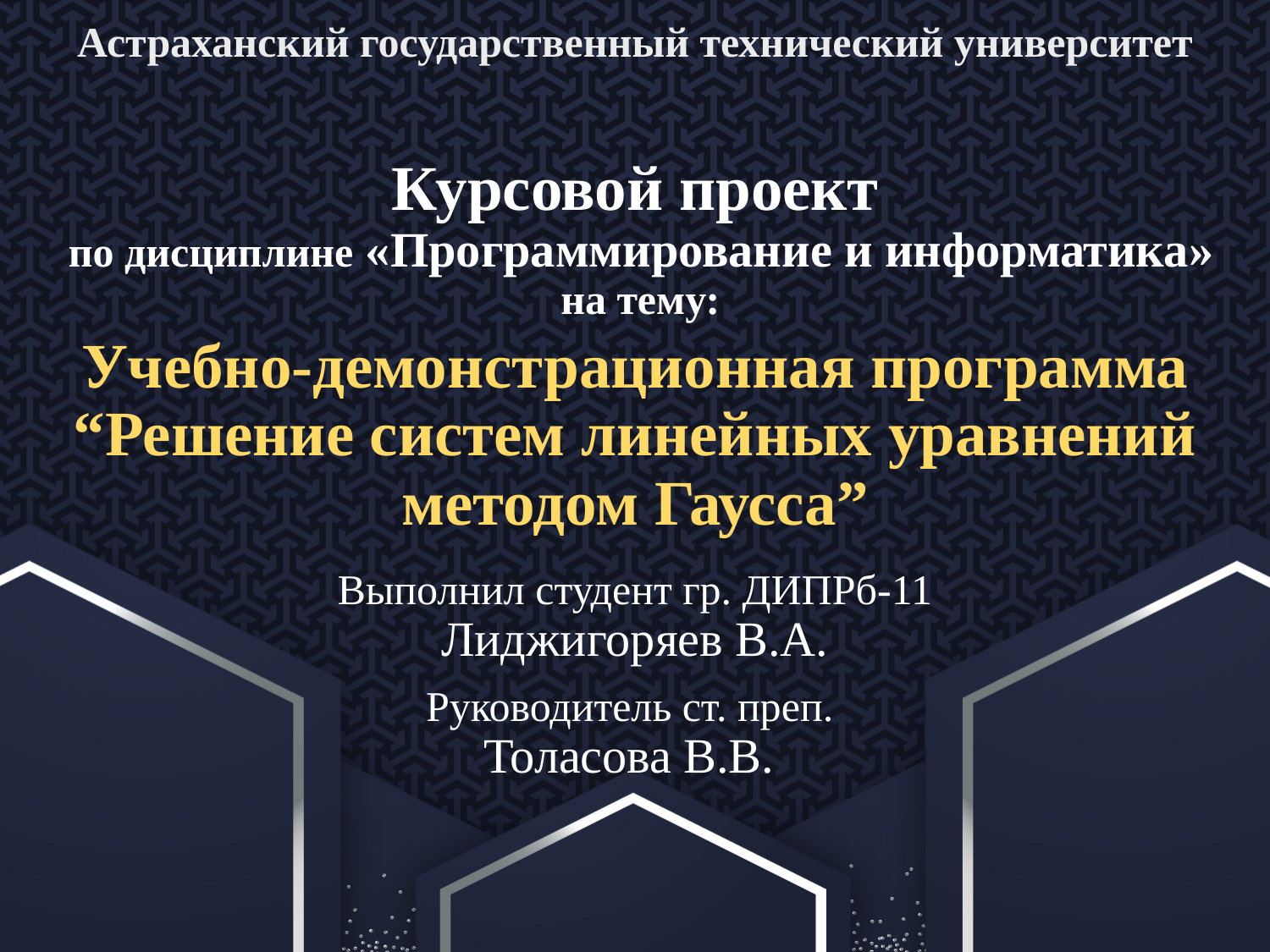

Астраханский государственный технический университет

# Курсовой проект по дисциплине «Программирование и информатика» на тему:
Учебно-демонстрационная программа
“Решение систем линейных уравнений методом Гаусса”
Выполнил студент гр. ДИПРб-11
Лиджигоряев В.А.
Руководитель ст. преп.
Толасова В.В.